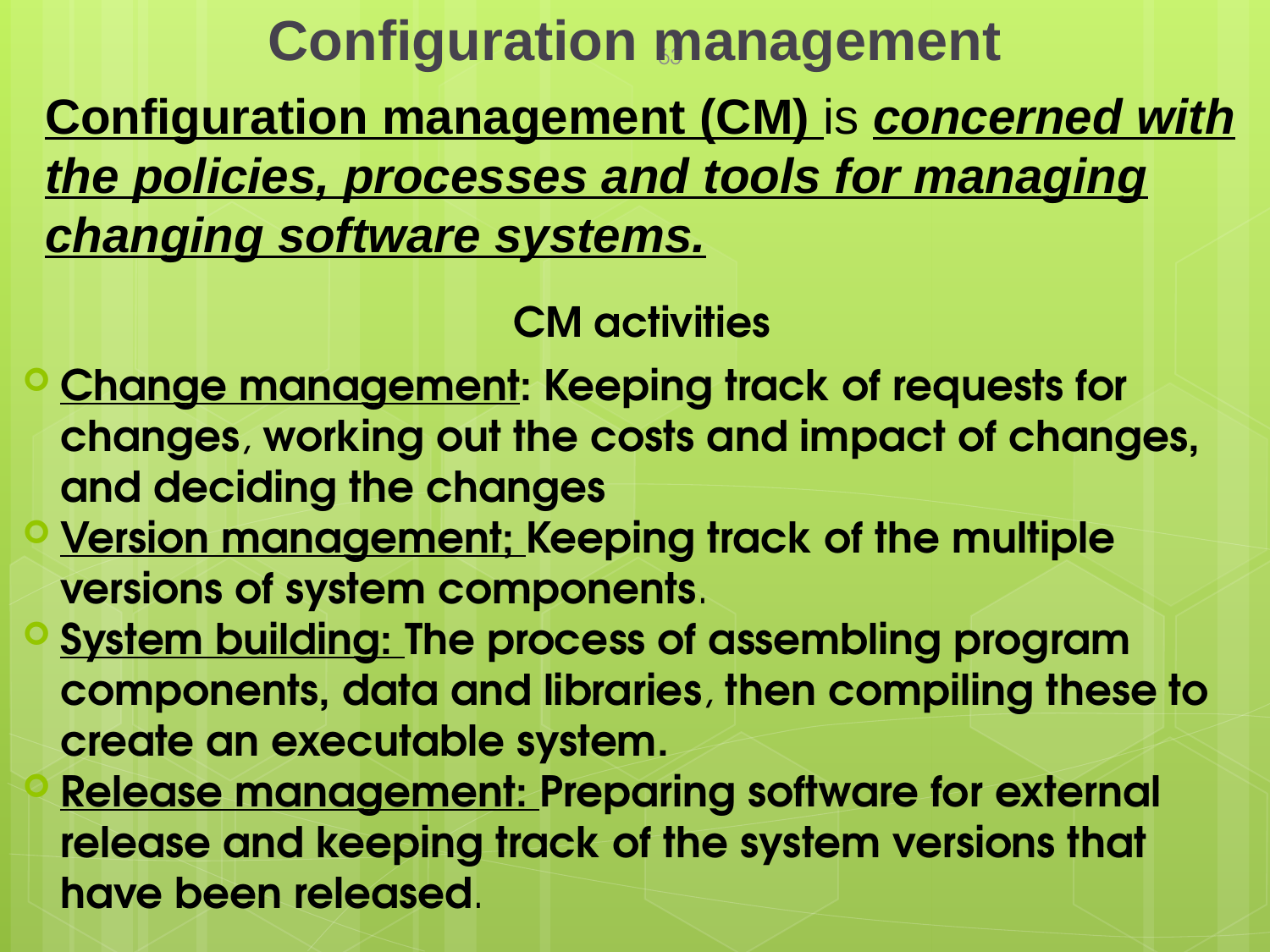

Configuration management
63
Configuration management (CM) is concerned with the policies, processes and tools for managing changing software systems.
# CM activities
Change management: Keeping track of requests for changes, working out the costs and impact of changes, and deciding the changes
Version management; Keeping track of the multiple versions of system components.
System building: The process of assembling program components, data and libraries, then compiling these to create an executable system.
Release management: Preparing software for external release and keeping track of the system versions that have been released.